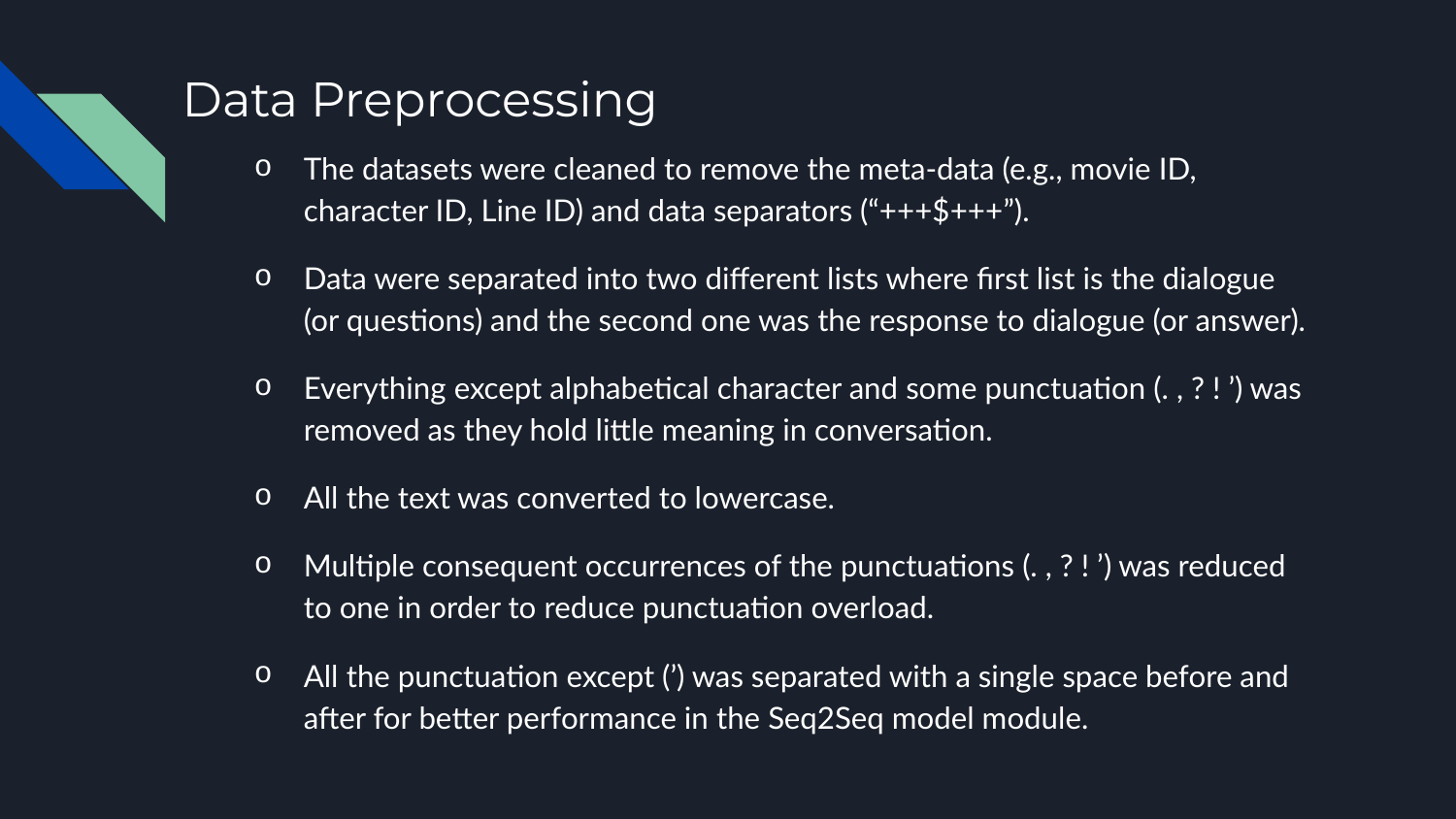

# Data Preprocessing
The datasets were cleaned to remove the meta-data (e.g., movie ID, character ID, Line ID) and data separators (“+++$+++”).
Data were separated into two different lists where first list is the dialogue (or questions) and the second one was the response to dialogue (or answer).
Everything except alphabetical character and some punctuation (. , ? ! ’) was removed as they hold little meaning in conversation.
All the text was converted to lowercase.
Multiple consequent occurrences of the punctuations (. , ? ! ’) was reduced to one in order to reduce punctuation overload.
All the punctuation except (’) was separated with a single space before and after for better performance in the Seq2Seq model module.